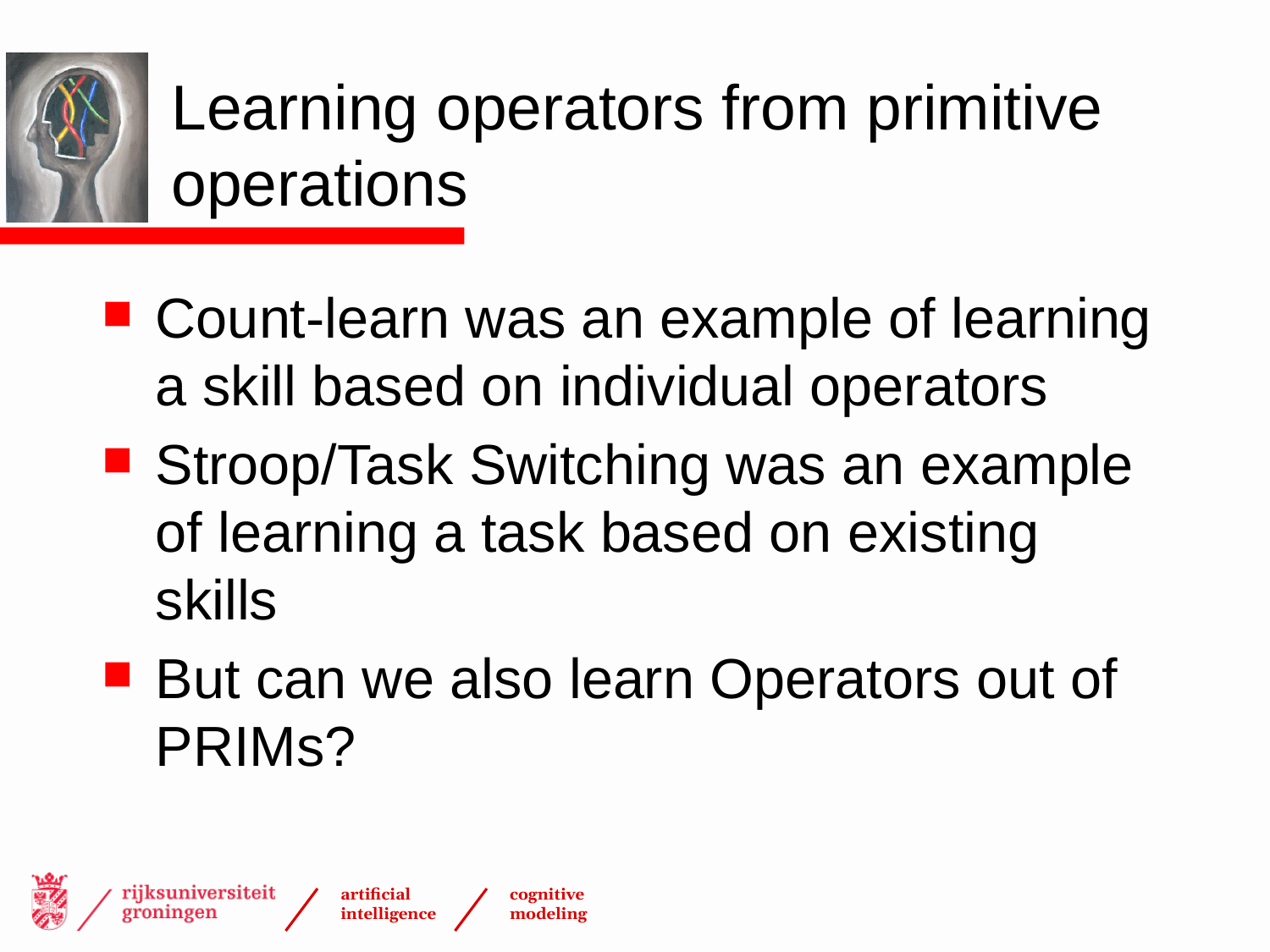

# Learning operators from primitive operations
Count-learn was an example of learning a skill based on individual operators
Stroop/Task Switching was an example of learning a task based on existing skills
But can we also learn Operators out of PRIMs?